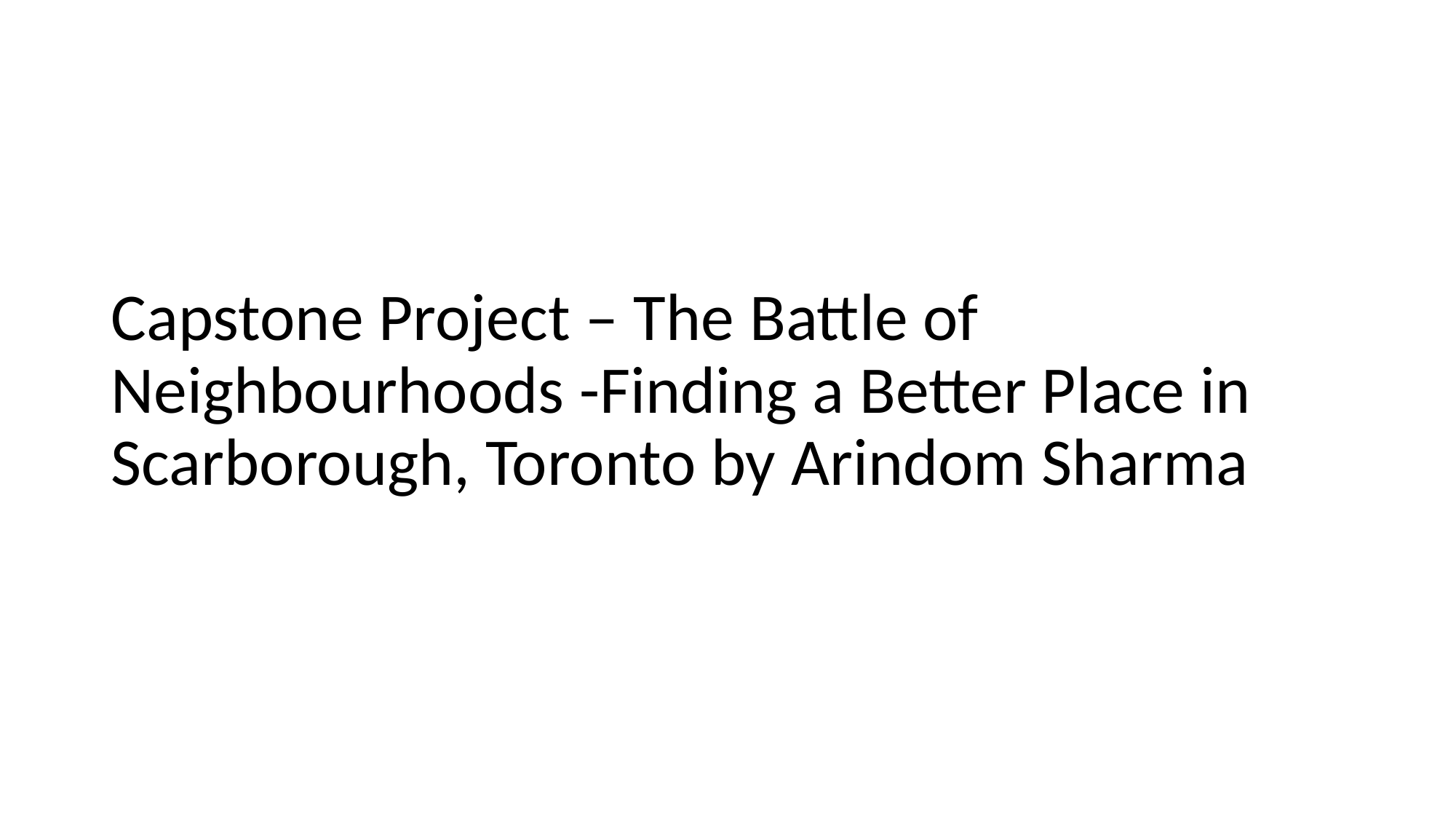

# Capstone Project – The Battle of Neighbourhoods -Finding a Better Place in Scarborough, Toronto by Arindom Sharma